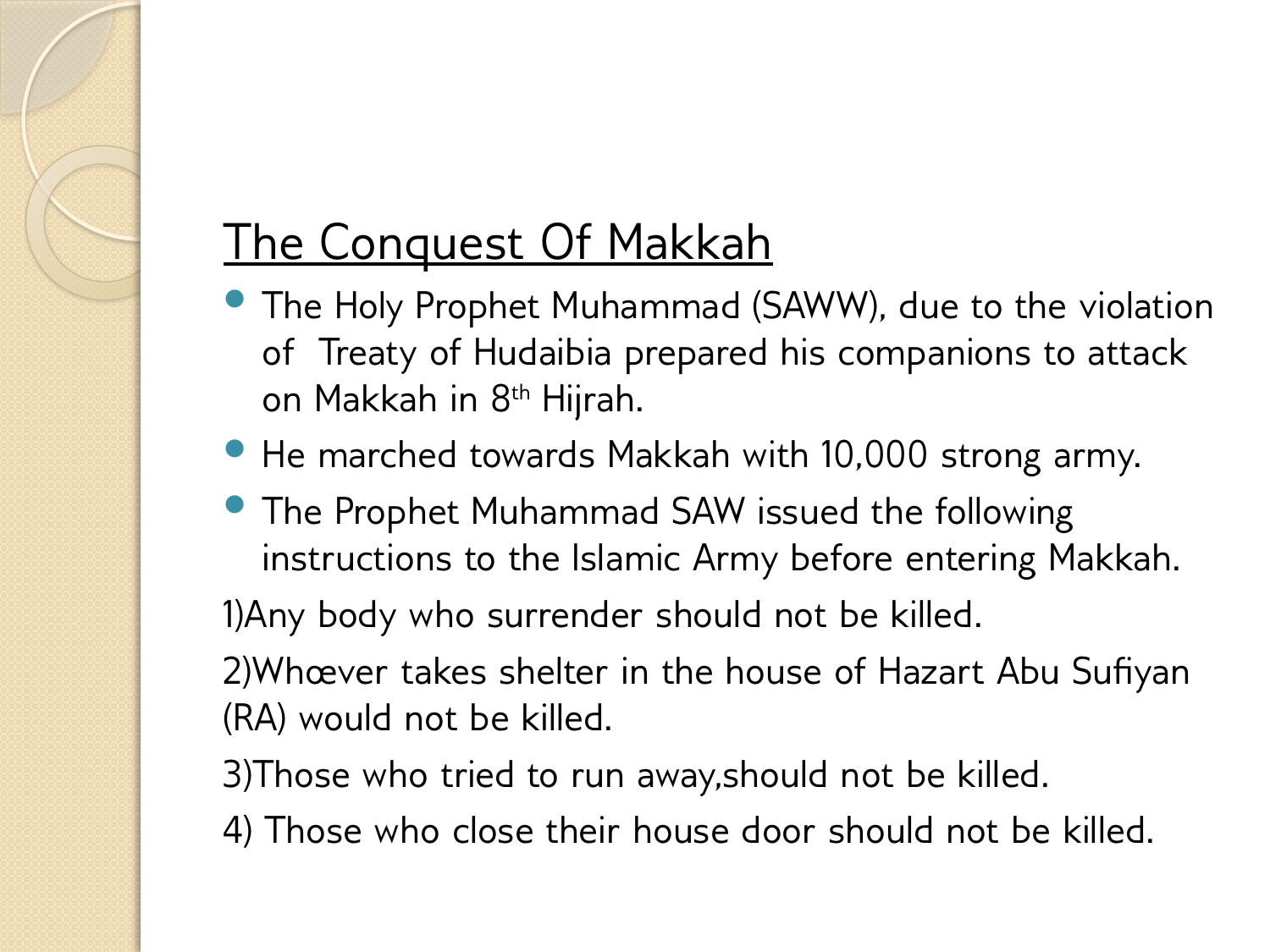

The Conquest Of Makkah
The Holy Prophet Muhammad (SAWW), due to the violation of  Treaty of Hudaibia prepared his companions to attack on Makkah in 8th Hijrah.
He marched towards Makkah with 10,000 strong army.
The Prophet Muhammad SAW issued the following instructions to the Islamic Army before entering Makkah.
1)Any body who surrender should not be killed.
2)Whoever takes shelter in the house of Hazart Abu Sufiyan (RA) would not be killed.
3)Those who tried to run away,should not be killed.
4) Those who close their house door should not be killed.